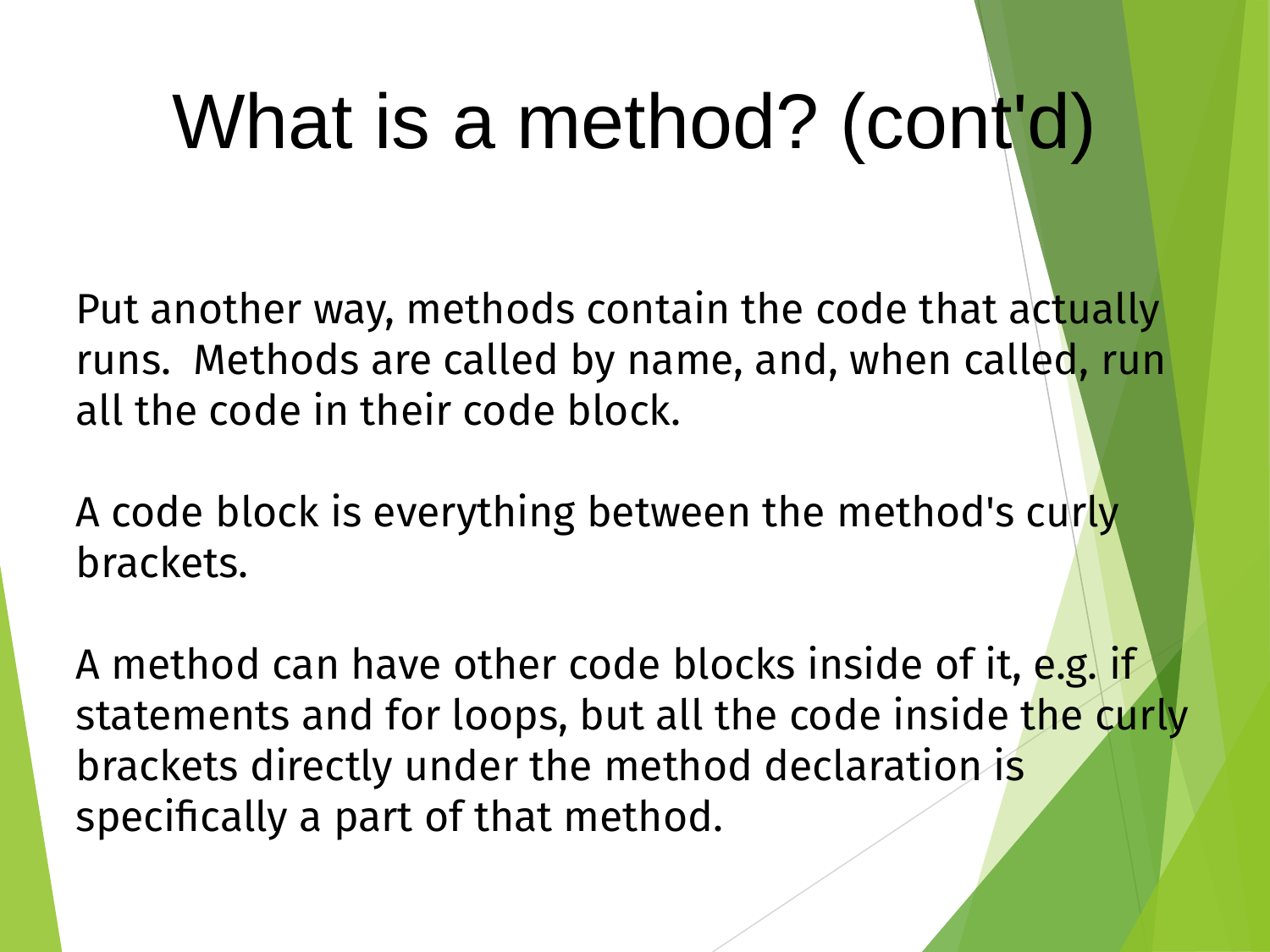

What is a method? (cont'd)
Put another way, methods contain the code that actually runs.  Methods are called by name, and, when called, run all the code in their code block.

A code block is everything between the method's curly brackets.

A method can have other code blocks inside of it, e.g. if statements and for loops, but all the code inside the curly brackets directly under the method declaration is specifically a part of that method.